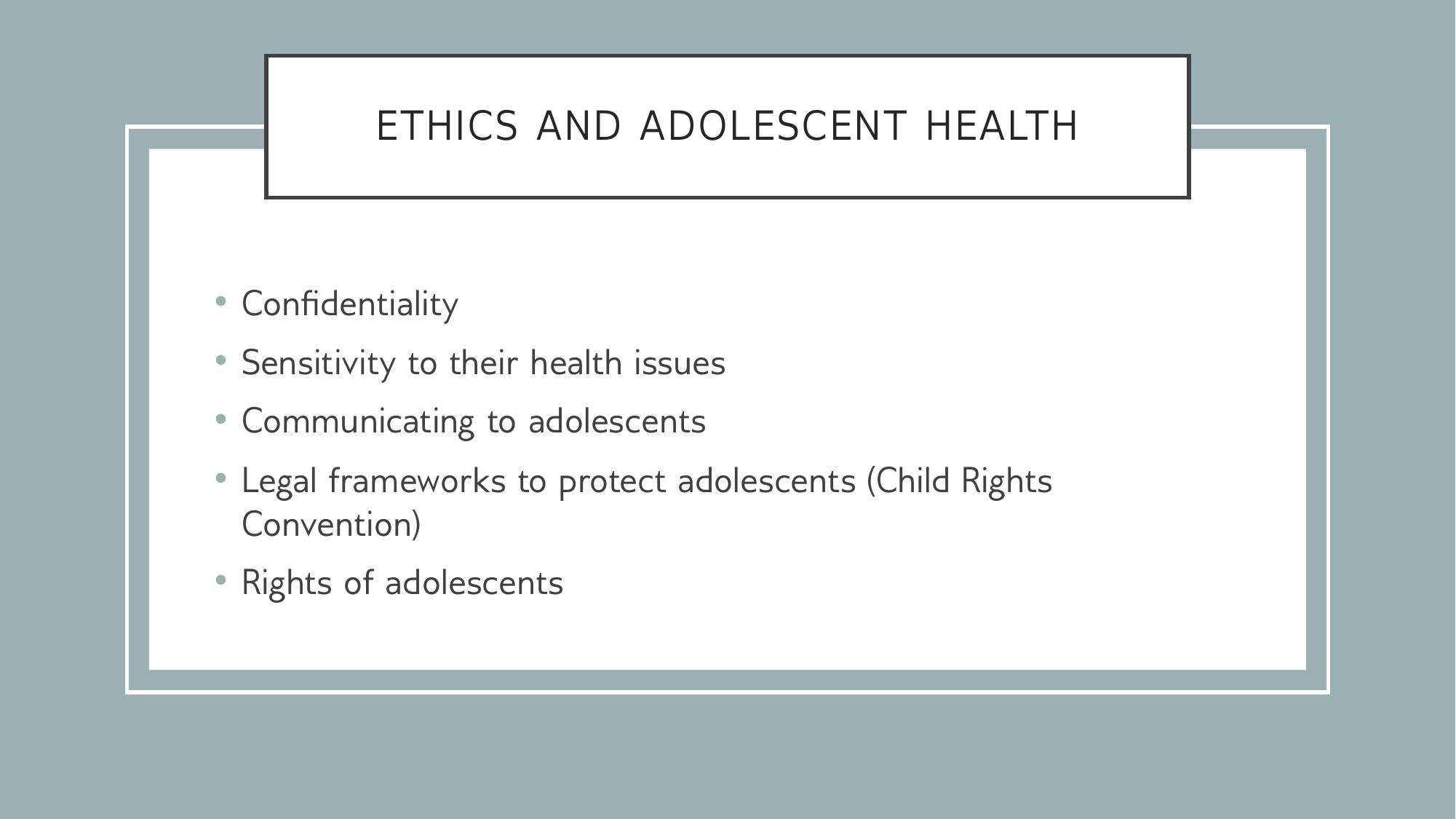

# Ethics and adolescent health

Confidentiality
Sensitivity to their health issues
Communicating to adolescents
Legal frameworks to protect adolescents (Child Rights Convention)
Rights of adolescents